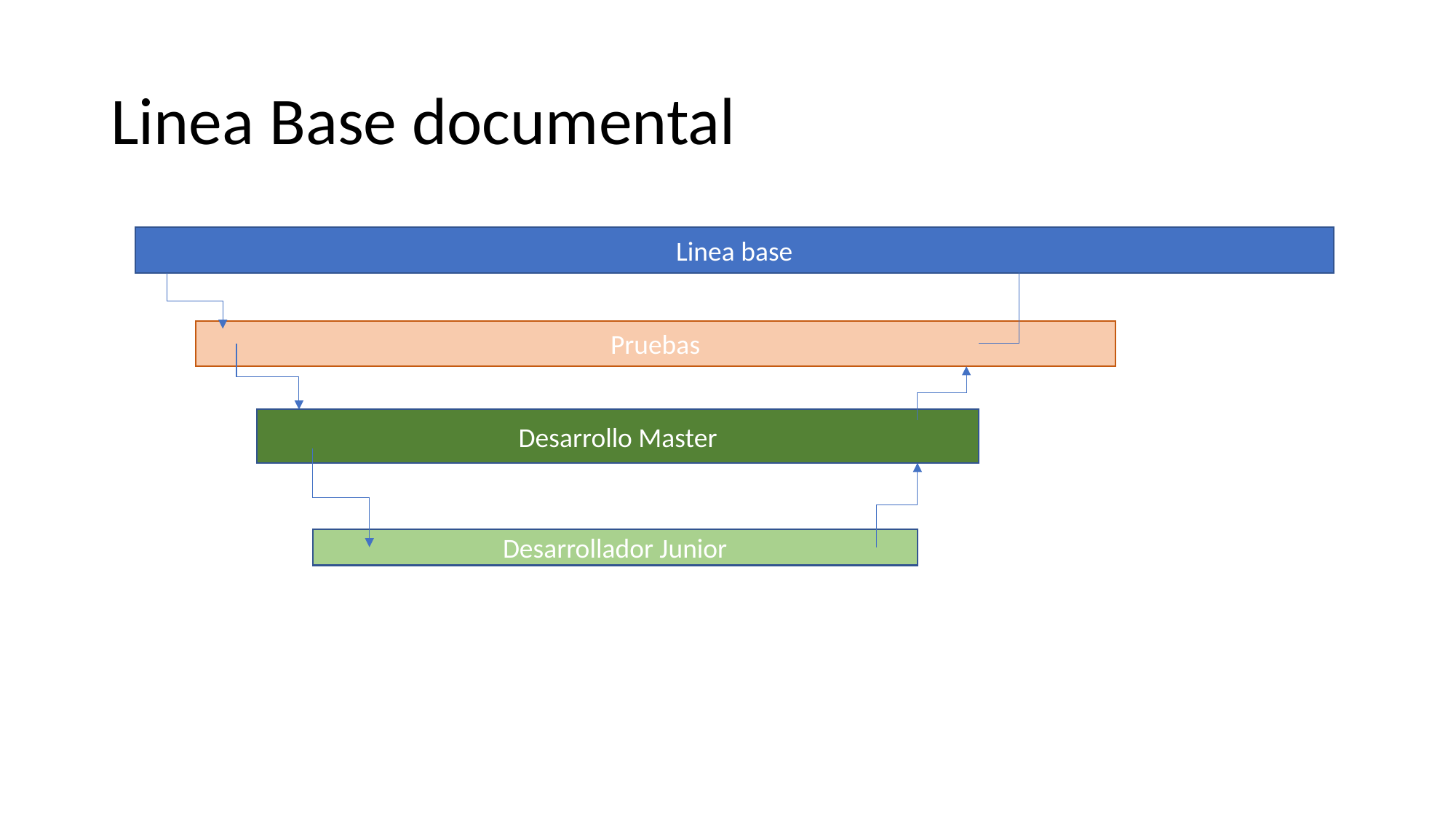

# Linea Base documental

Linea base
Pruebas
Desarrollo Master
Desarrollador Junior